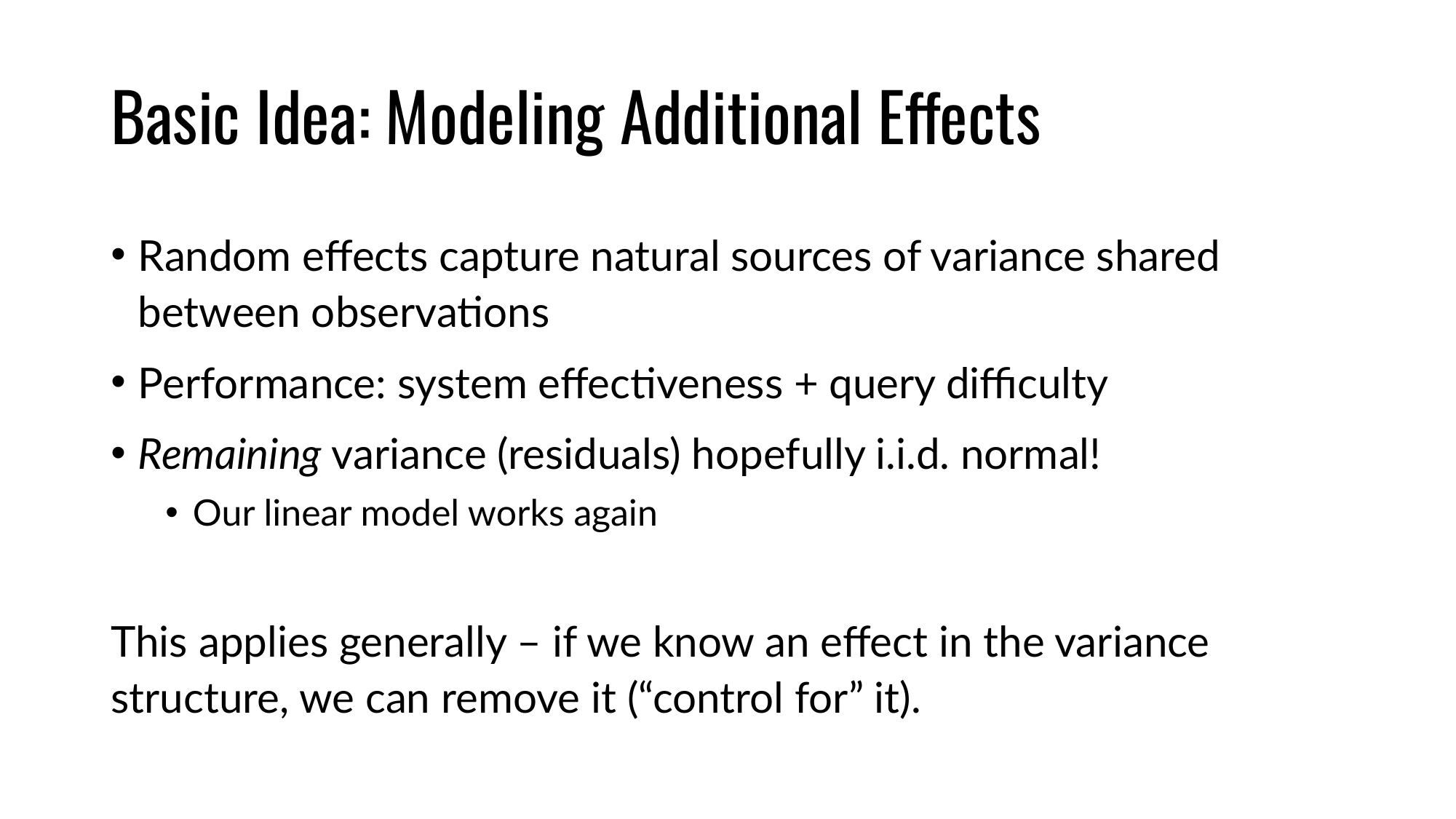

# Basic Idea: Modeling Additional Effects
Random effects capture natural sources of variance shared between observations
Performance: system effectiveness + query difficulty
Remaining variance (residuals) hopefully i.i.d. normal!
Our linear model works again

This applies generally – if we know an effect in the variance structure, we can remove it (“control for” it).